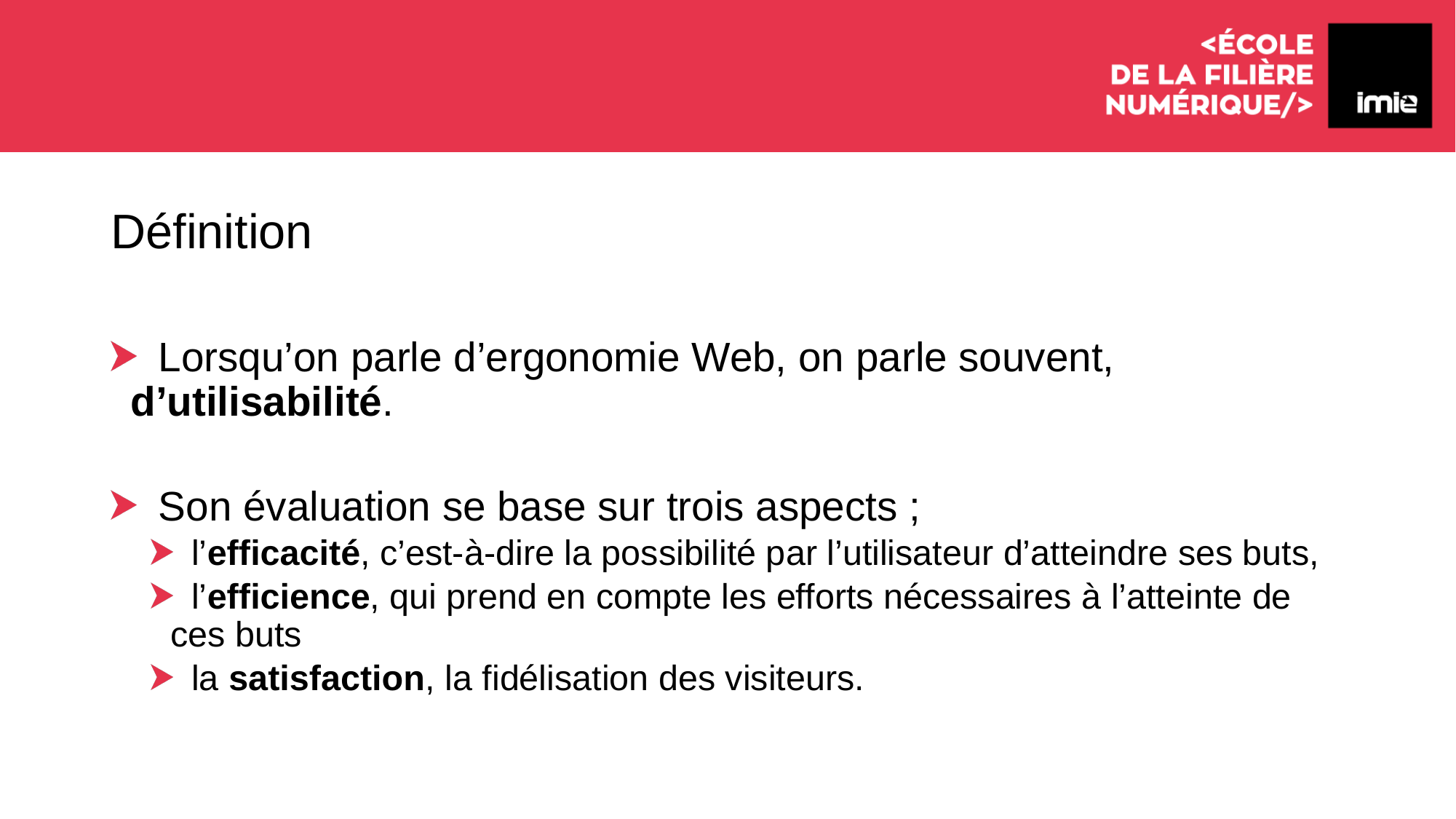

# Définition
  Lorsqu’on parle d’ergonomie Web, on parle souvent, d’utilisabilité.
  Son évaluation se base sur trois aspects ;
  l’efficacité, c’est-à-dire la possibilité par l’utilisateur d’atteindre ses buts,
  l’efficience, qui prend en compte les efforts nécessaires à l’atteinte de ces buts
  la satisfaction, la fidélisation des visiteurs.